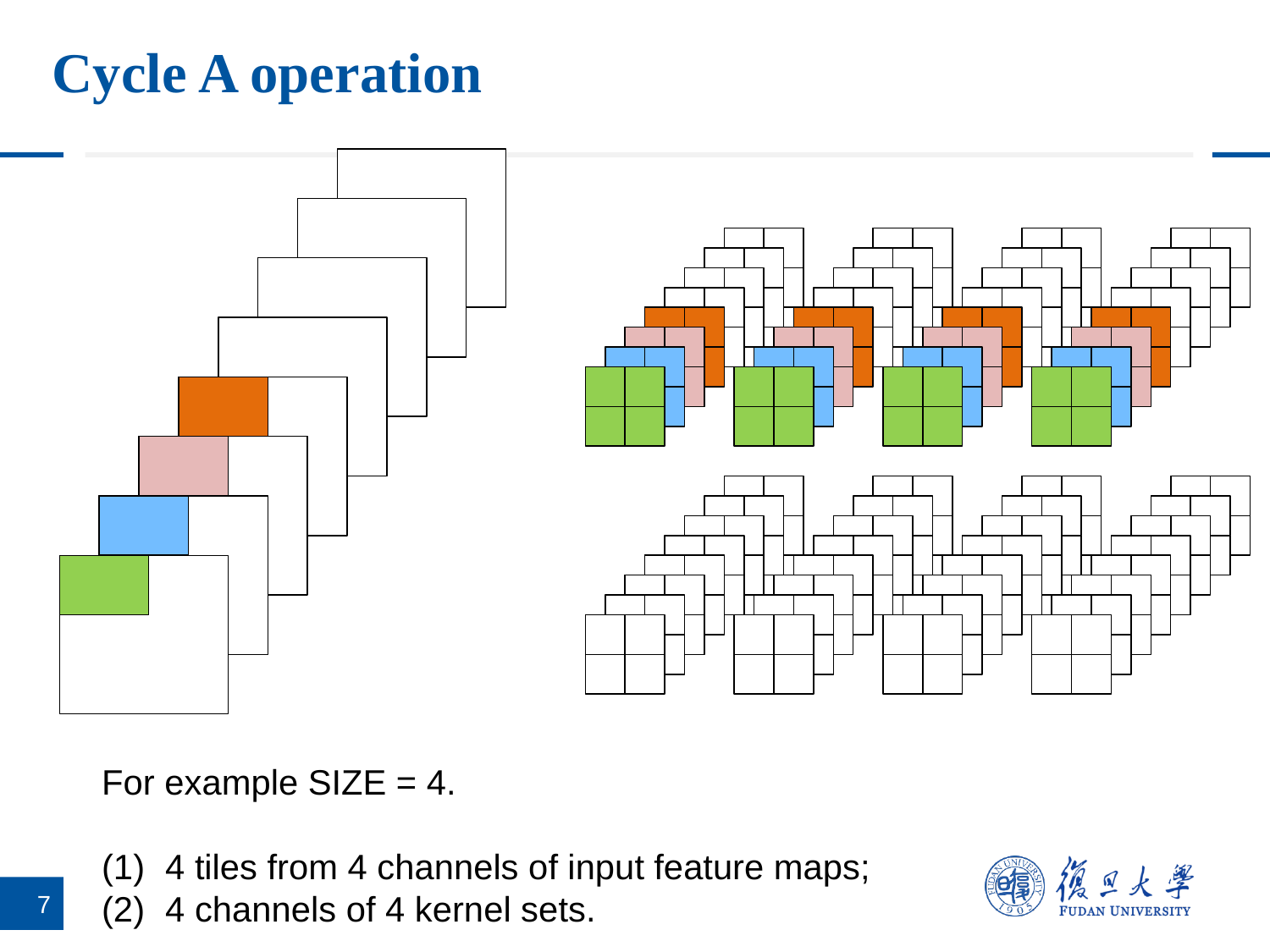

Cycle A operation

For example SIZE = 4.

4 tiles from 4 channels of input feature maps;
4 channels of 4 kernel sets.
7